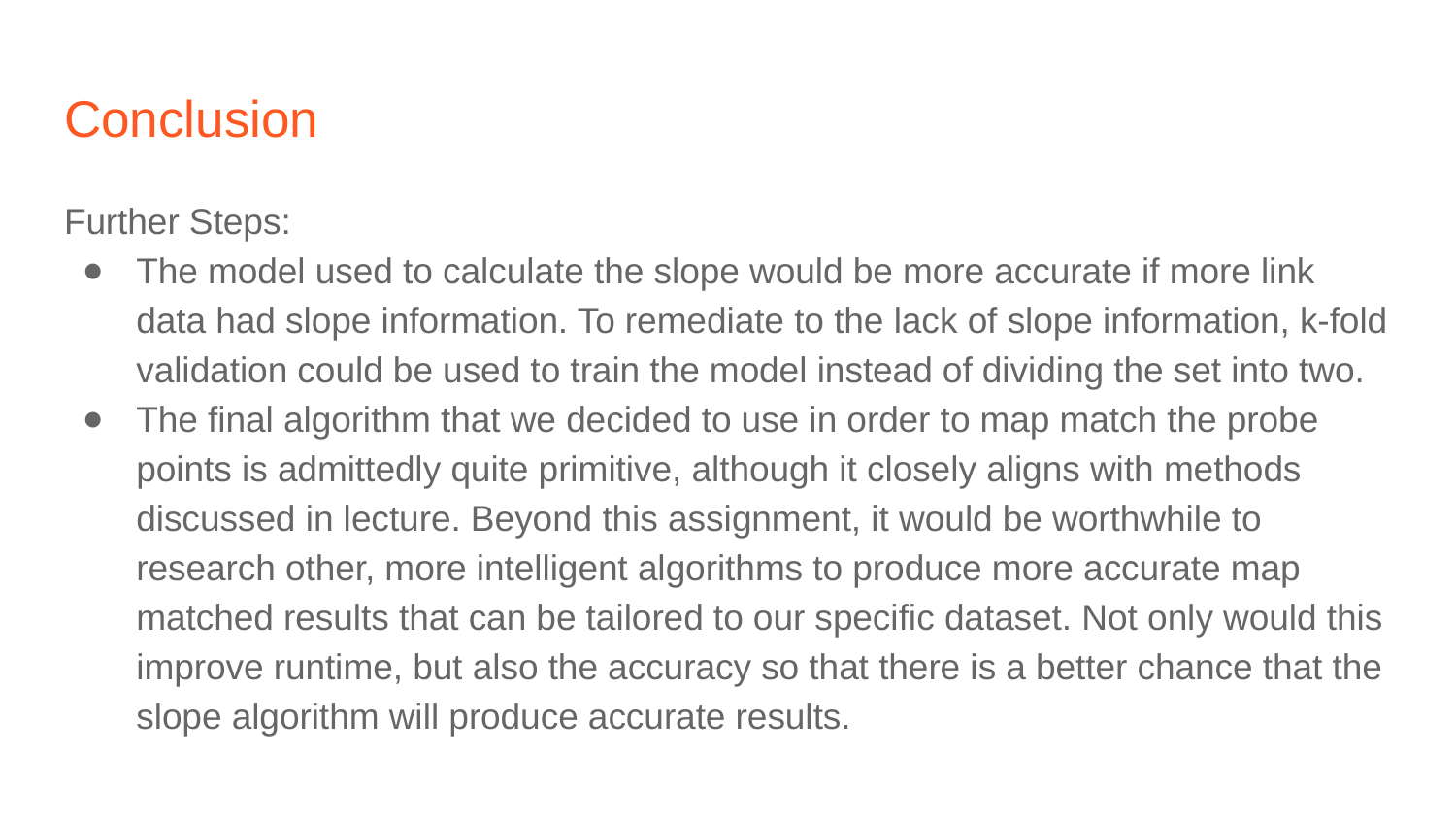

# Conclusion
Further Steps:
The model used to calculate the slope would be more accurate if more link data had slope information. To remediate to the lack of slope information, k-fold validation could be used to train the model instead of dividing the set into two.
The final algorithm that we decided to use in order to map match the probe points is admittedly quite primitive, although it closely aligns with methods discussed in lecture. Beyond this assignment, it would be worthwhile to research other, more intelligent algorithms to produce more accurate map matched results that can be tailored to our specific dataset. Not only would this improve runtime, but also the accuracy so that there is a better chance that the slope algorithm will produce accurate results.